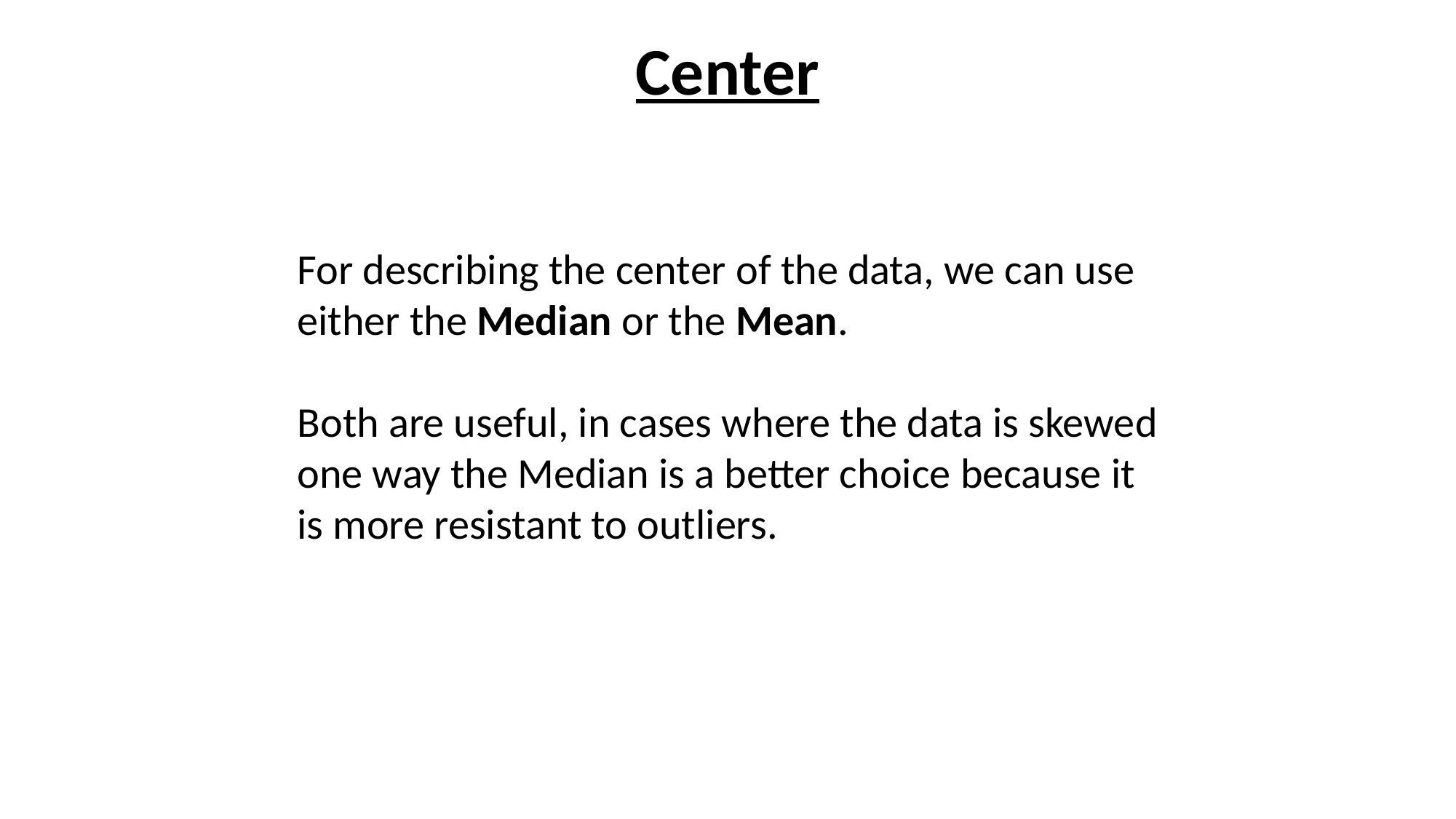

Center
For describing the center of the data, we can use either the Median or the Mean.

Both are useful, in cases where the data is skewed one way the Median is a better choice because it is more resistant to outliers.